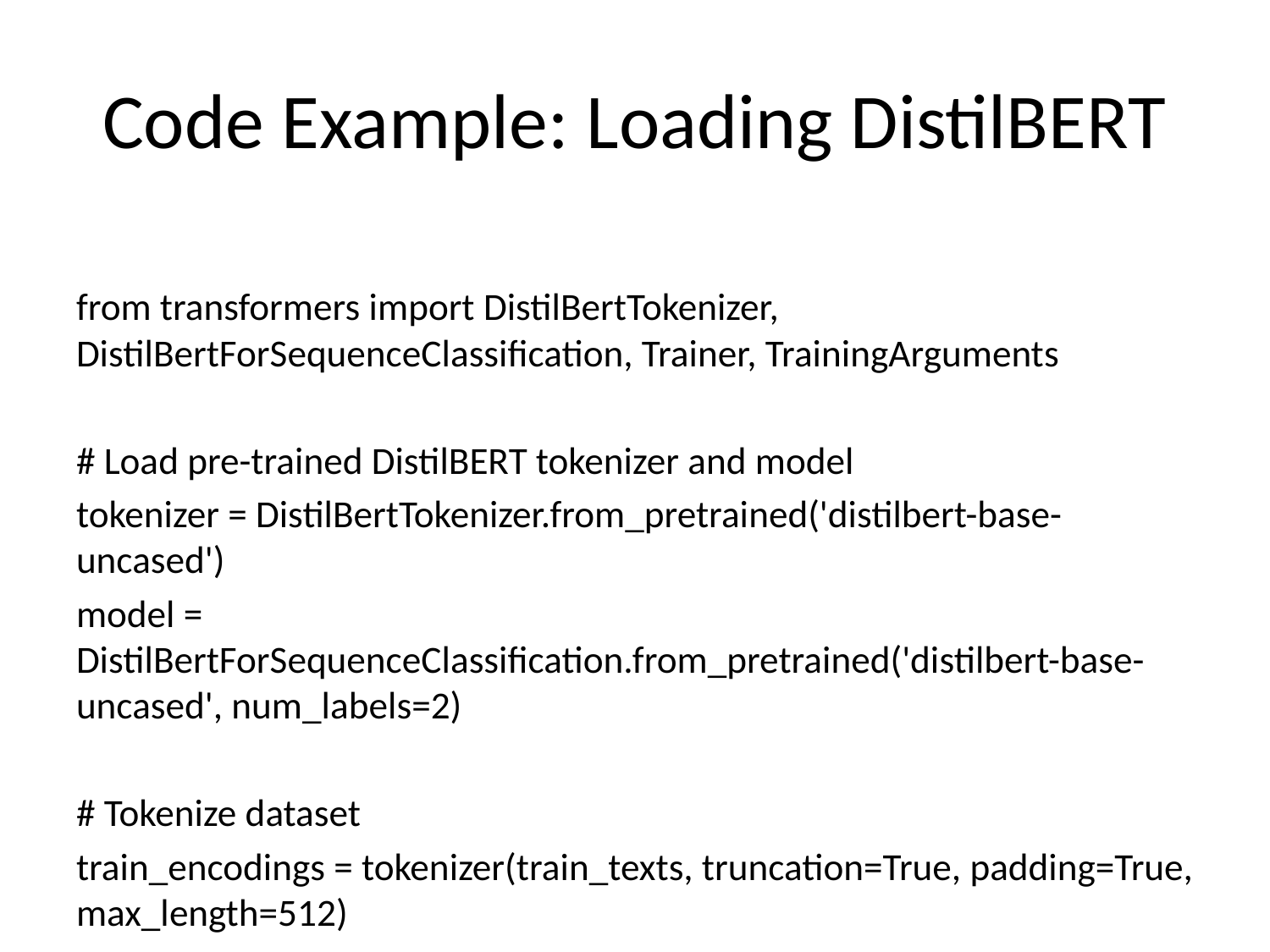

# Code Example: Loading DistilBERT

from transformers import DistilBertTokenizer, DistilBertForSequenceClassification, Trainer, TrainingArguments

# Load pre-trained DistilBERT tokenizer and model
tokenizer = DistilBertTokenizer.from_pretrained('distilbert-base-uncased')
model = DistilBertForSequenceClassification.from_pretrained('distilbert-base-uncased', num_labels=2)

# Tokenize dataset
train_encodings = tokenizer(train_texts, truncation=True, padding=True, max_length=512)
test_encodings = tokenizer(test_texts, truncation=True, padding=True, max_length=512)